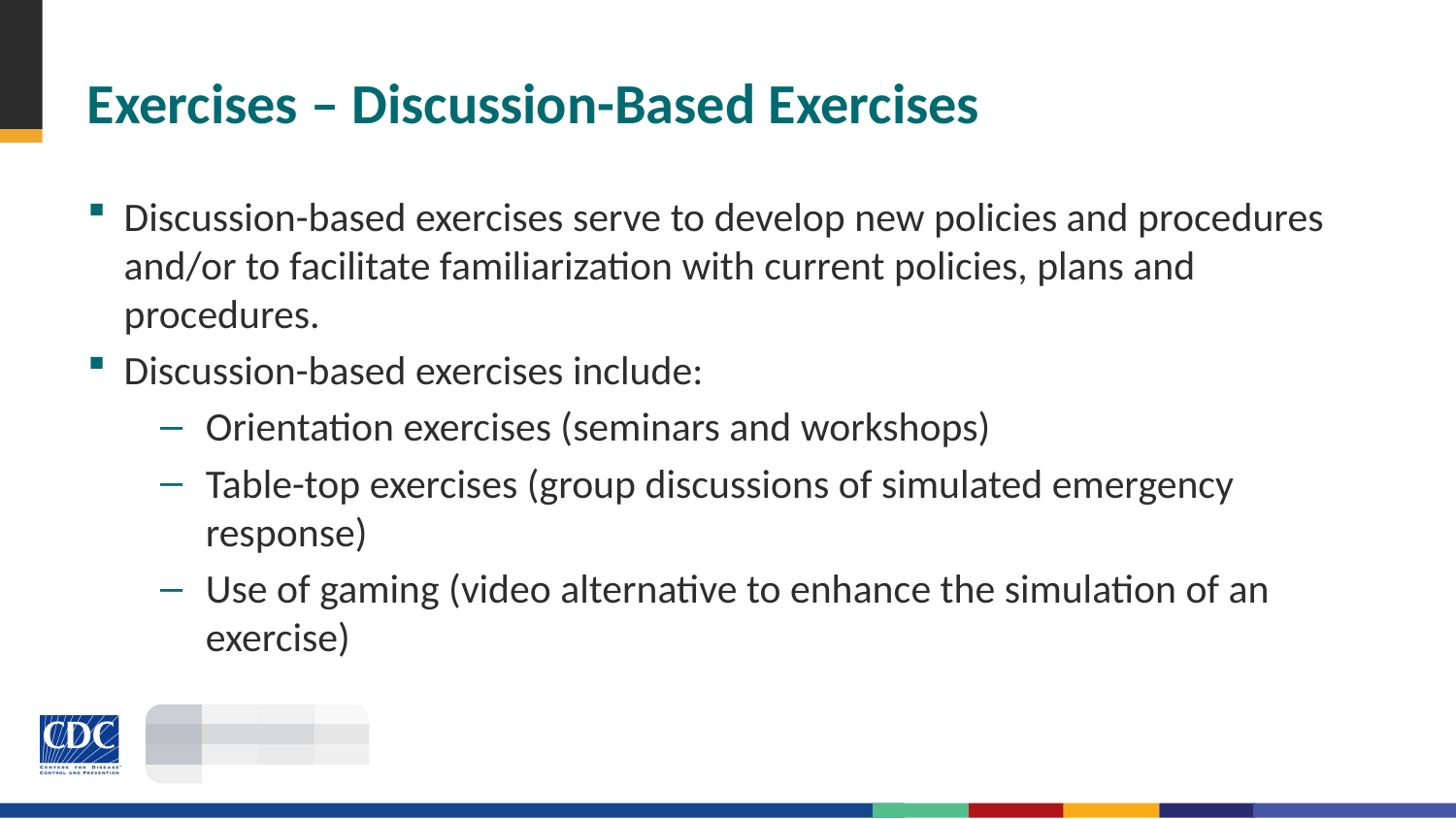

# Exercises – Discussion-Based Exercises
Discussion-based exercises serve to develop new policies and procedures and/or to facilitate familiarization with current policies, plans and procedures.
Discussion-based exercises include:
Orientation exercises (seminars and workshops)
Table-top exercises (group discussions of simulated emergency response)
Use of gaming (video alternative to enhance the simulation of an exercise)